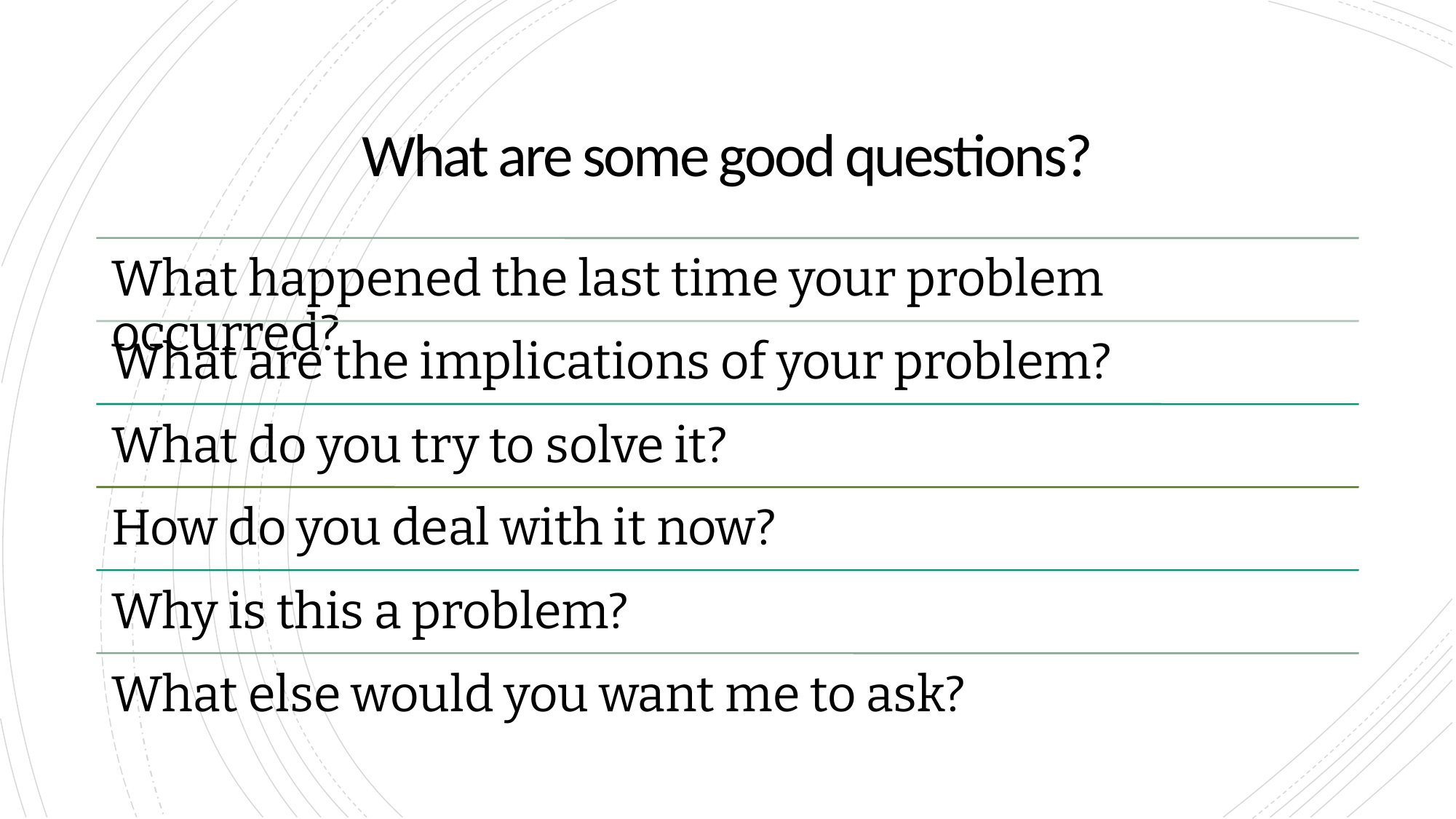

# What are some good questions?
What happened the last time your problem occurred?
What are the implications of your problem?
What do you try to solve it?
How do you deal with it now?
Why is this a problem?
What else would you want me to ask?